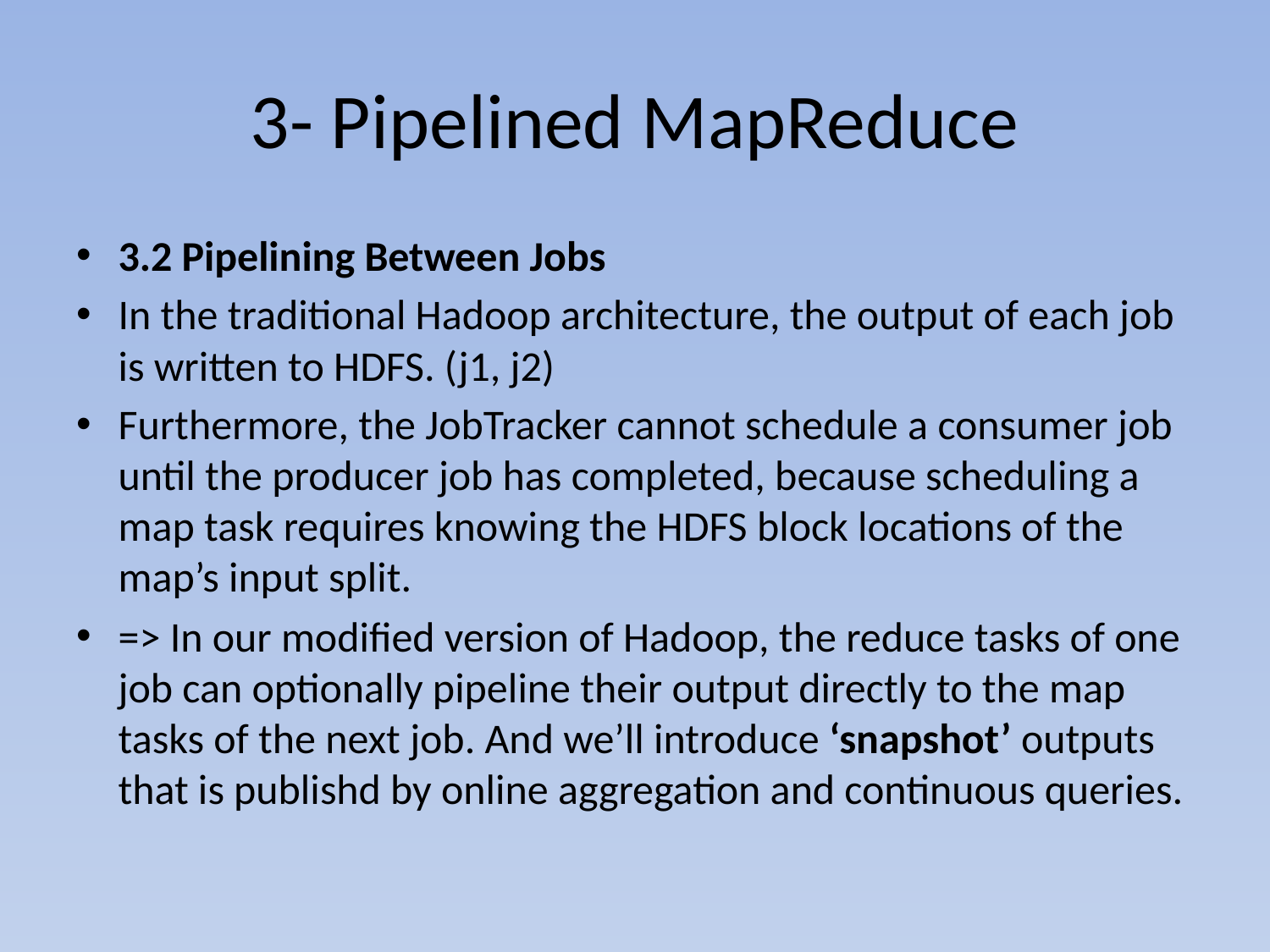

# 3- Pipelined MapReduce
3.2 Pipelining Between Jobs
In the traditional Hadoop architecture, the output of each job is written to HDFS. (j1, j2)
Furthermore, the JobTracker cannot schedule a consumer job until the producer job has completed, because scheduling a map task requires knowing the HDFS block locations of the map’s input split.
=> In our modiﬁed version of Hadoop, the reduce tasks of one job can optionally pipeline their output directly to the map tasks of the next job. And we’ll introduce ‘snapshot’ outputs that is publishd by online aggregation and continuous queries.